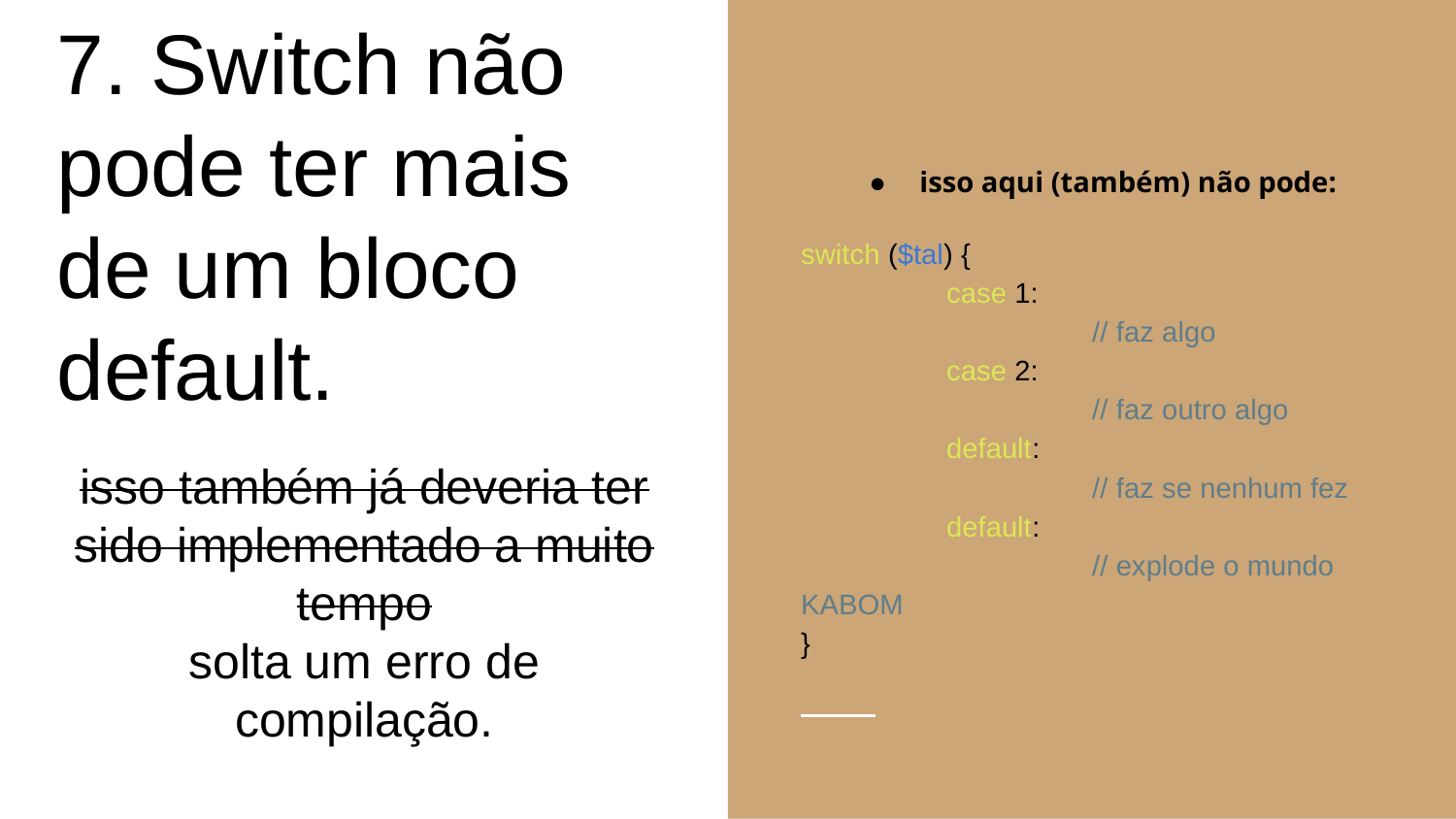

isso aqui (também) não pode:
switch ($tal) {
	case 1:
		// faz algo
	case 2:
		// faz outro algo
	default:
		// faz se nenhum fez
	default:
		// explode o mundo KABOM
}
# 7. Switch não pode ter mais de um bloco default.
isso também já deveria ter sido implementado a muito tempo
solta um erro de compilação.